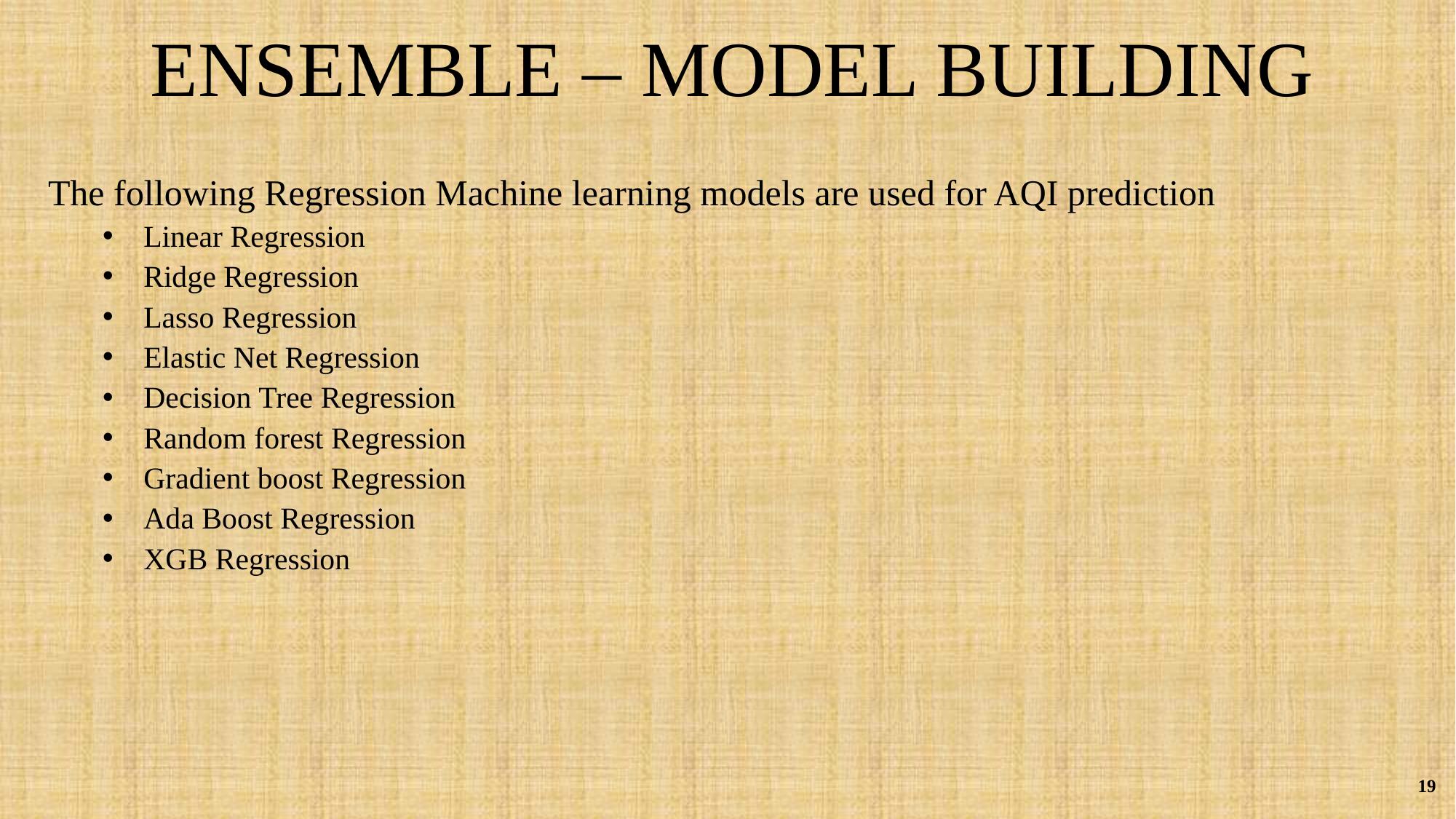

# ENSEMBLE – MODEL BUILDING
The following Regression Machine learning models are used for AQI prediction
Linear Regression
Ridge Regression
Lasso Regression
Elastic Net Regression
Decision Tree Regression
Random forest Regression
Gradient boost Regression
Ada Boost Regression
XGB Regression

19